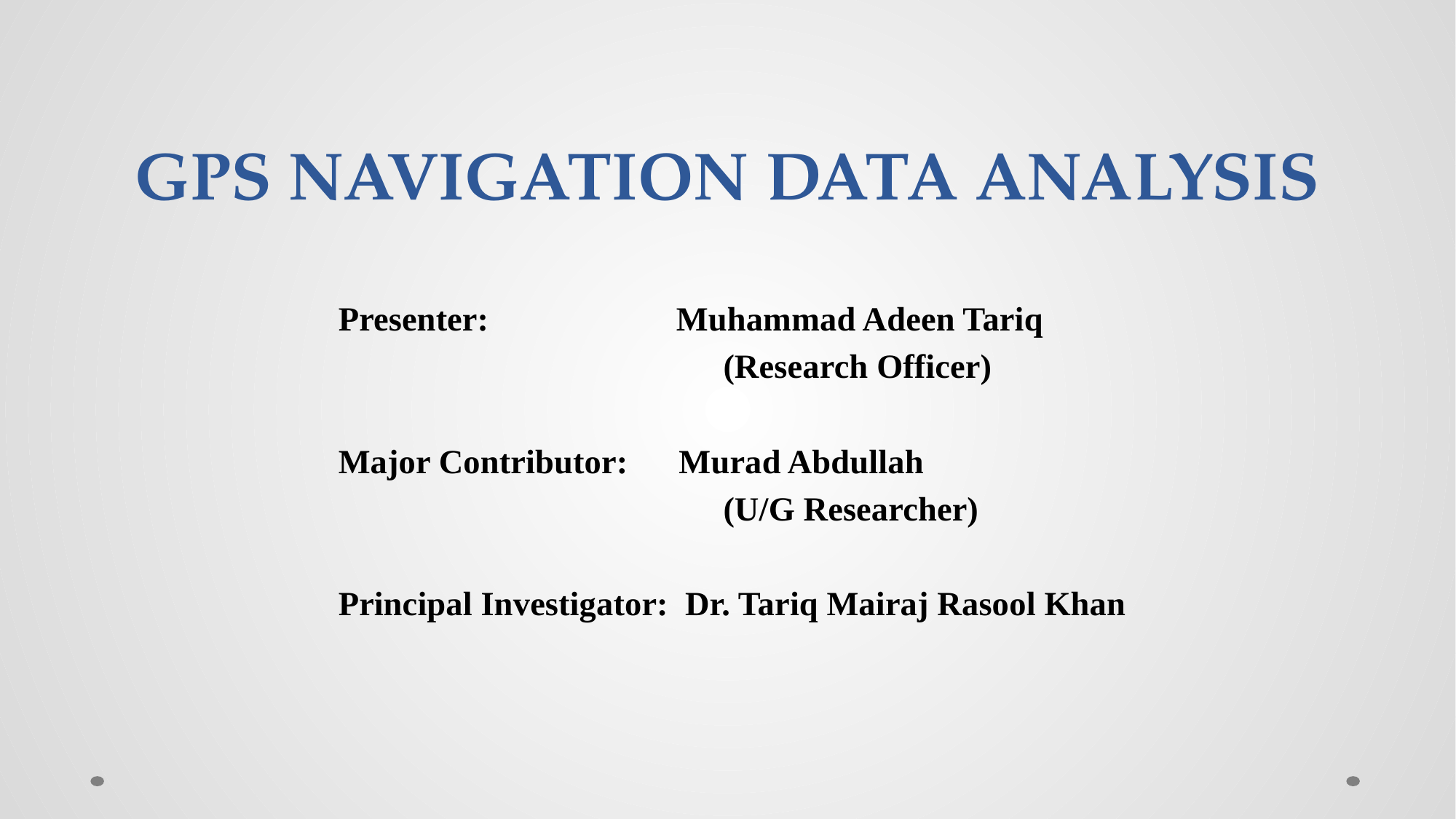

# GPS NAVIGATION DATA ANALYSIS
Presenter:                      Muhammad Adeen Tariq
                                             (Research Officer)

Major Contributor:      Murad Abdullah
                                             (U/G Researcher)

Principal Investigator:  Dr. Tariq Mairaj Rasool Khan